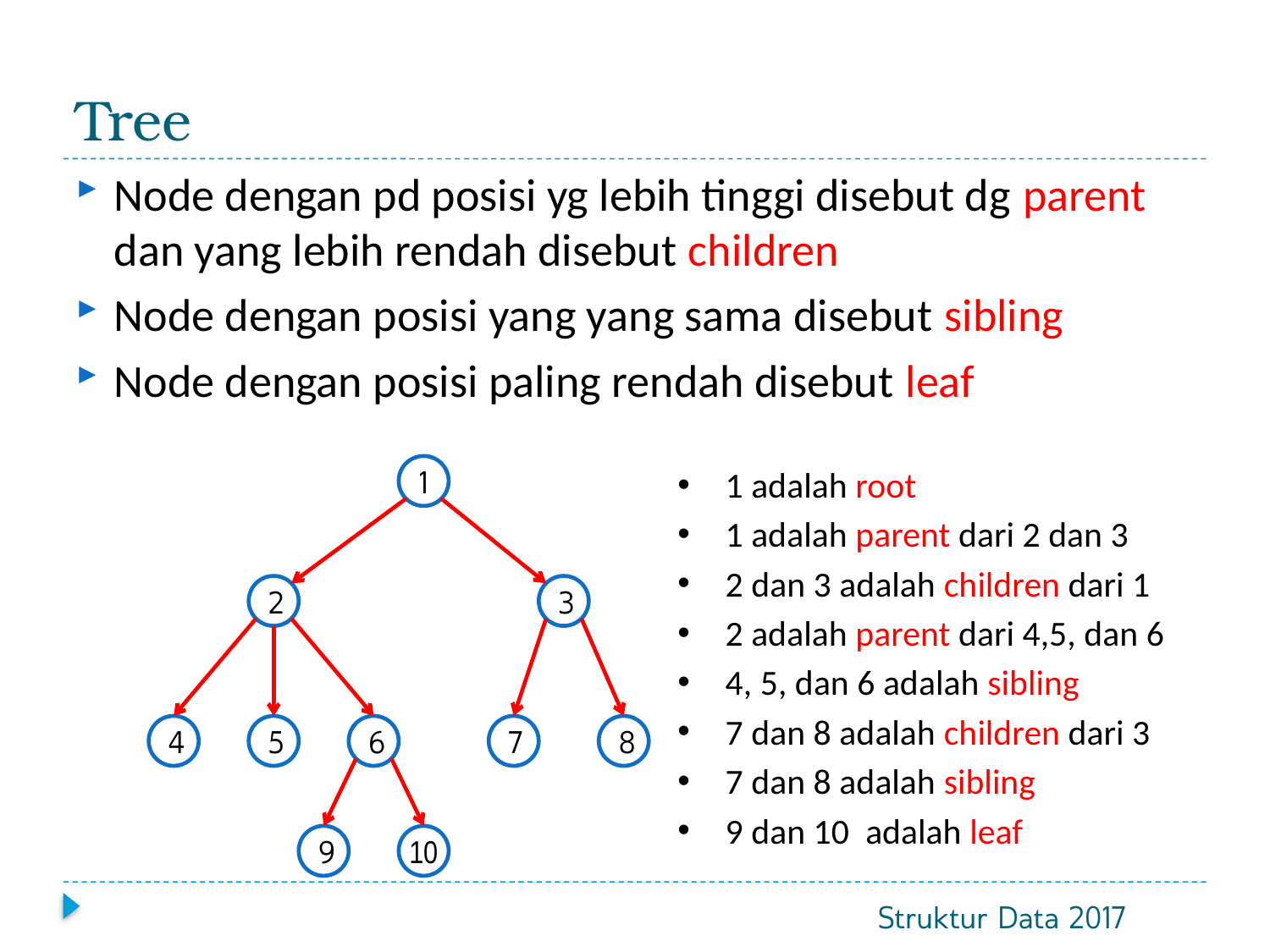

# Tree
Node dengan pd posisi yg lebih tinggi disebut dg parent dan yang lebih rendah disebut children
Node dengan posisi yang yang sama disebut sibling
Node dengan posisi paling rendah disebut leaf
1
1 adalah root
1 adalah parent dari 2 dan 3
2 dan 3 adalah children dari 1
2 adalah parent dari 4,5, dan 6
4, 5, dan 6 adalah sibling
7 dan 8 adalah children dari 3
7 dan 8 adalah sibling
9 dan 10  adalah leaf
2
3
4
5
6
7
8
9
10